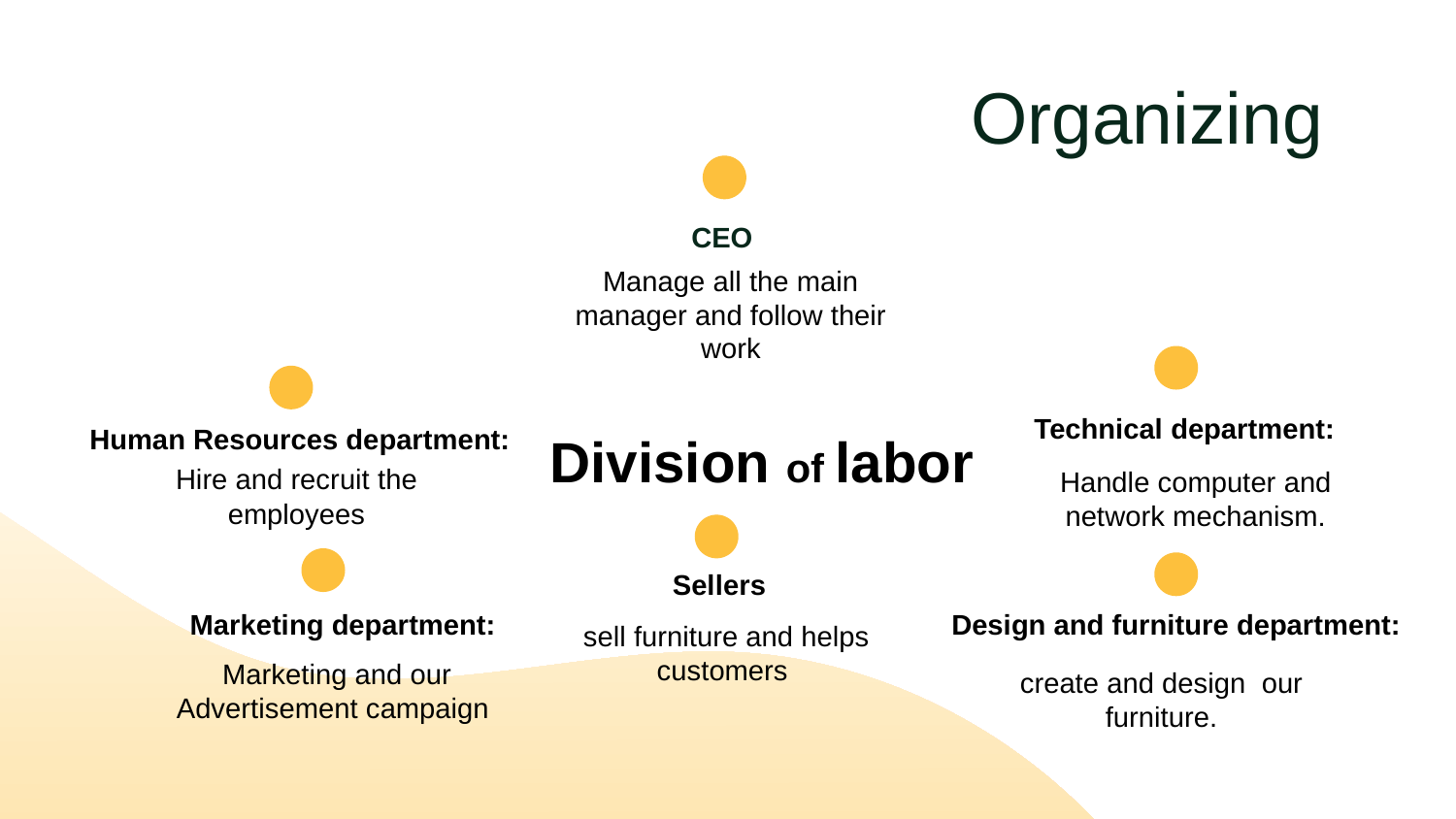

# Organizing

CEO
Manage all the main manager and follow their work

Technical department:
Human Resources department:
Division of labor
Hire and recruit the employees
Handle computer and network mechanism.

Sellers

Marketing department:
Design and furniture department:
sell furniture and helps customers
Marketing and our Advertisement campaign
create and design  our furniture.